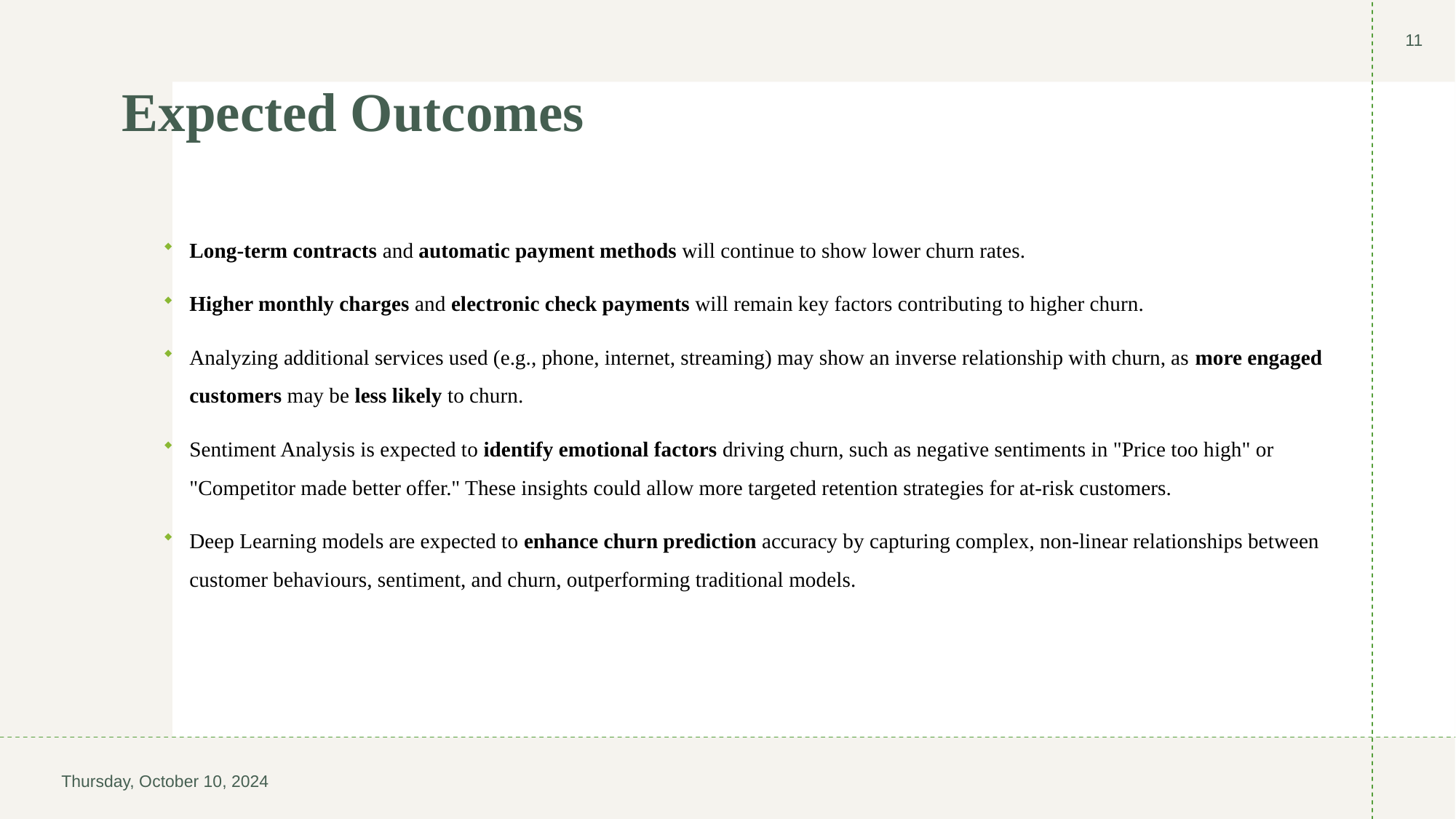

11
# Expected Outcomes

Long-term contracts and automatic payment methods will continue to show lower churn rates.
Higher monthly charges and electronic check payments will remain key factors contributing to higher churn.
Analyzing additional services used (e.g., phone, internet, streaming) may show an inverse relationship with churn, as more engaged customers may be less likely to churn.
Sentiment Analysis is expected to identify emotional factors driving churn, such as negative sentiments in "Price too high" or "Competitor made better offer." These insights could allow more targeted retention strategies for at-risk customers.
Deep Learning models are expected to enhance churn prediction accuracy by capturing complex, non-linear relationships between customer behaviours, sentiment, and churn, outperforming traditional models.

Thursday, October 10, 2024